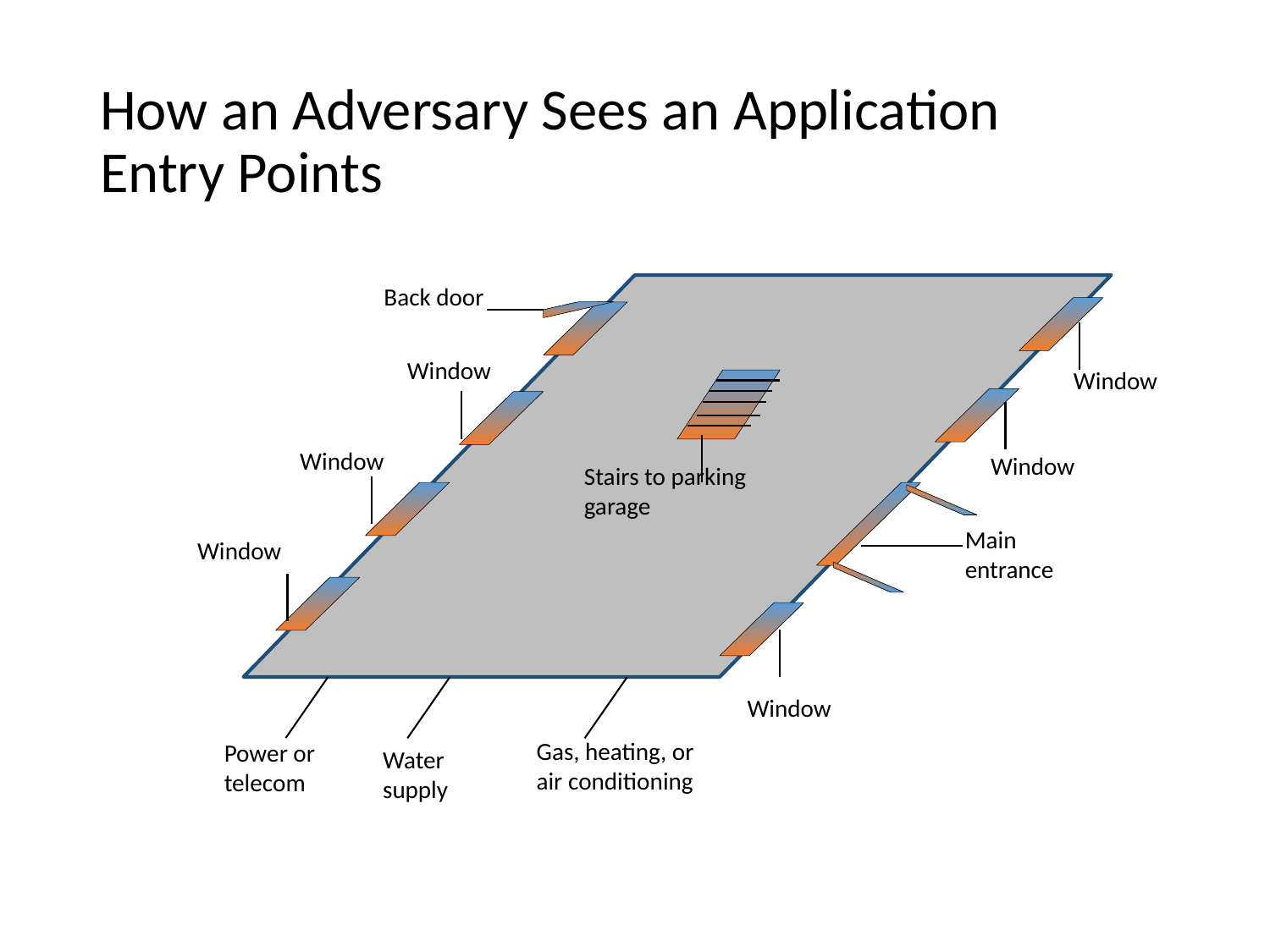

# How an Adversary Sees an Application Entry Points

Back door

Window
Window

Window
Window
Stairs to parking garage

Main entrance
Window

Window
Gas, heating, or air conditioning
Power or telecom
Water supply